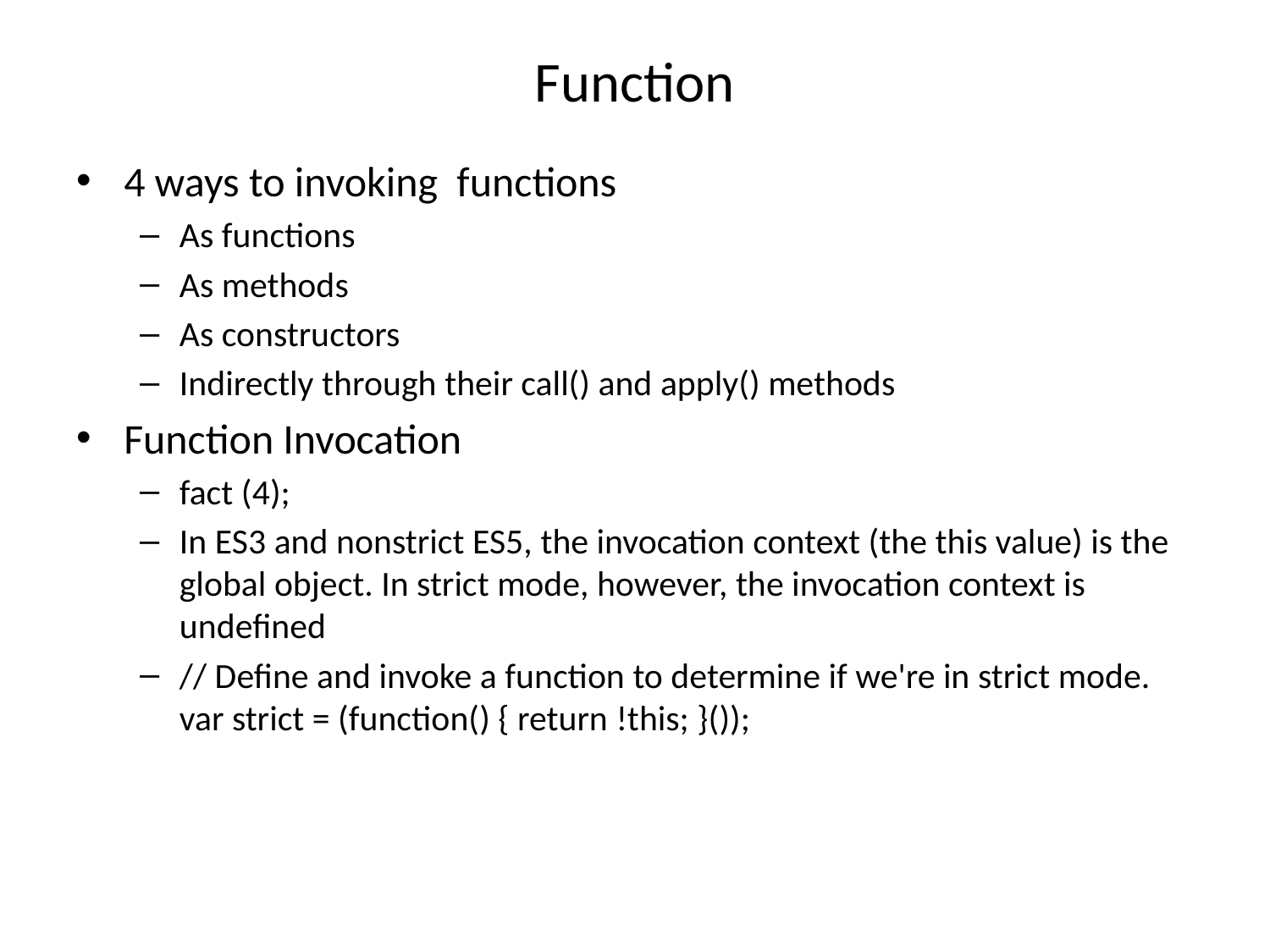

# Function
4 ways to invoking  functions
As functions
As methods
As constructors
Indirectly through their call() and apply() methods
Function Invocation
fact (4);
In ES3 and nonstrict ES5, the invocation context (the this value) is the global object. In strict mode, however, the invocation context is undefined
// Define and invoke a function to determine if we're in strict mode.
var strict = (function() { return !this; }());